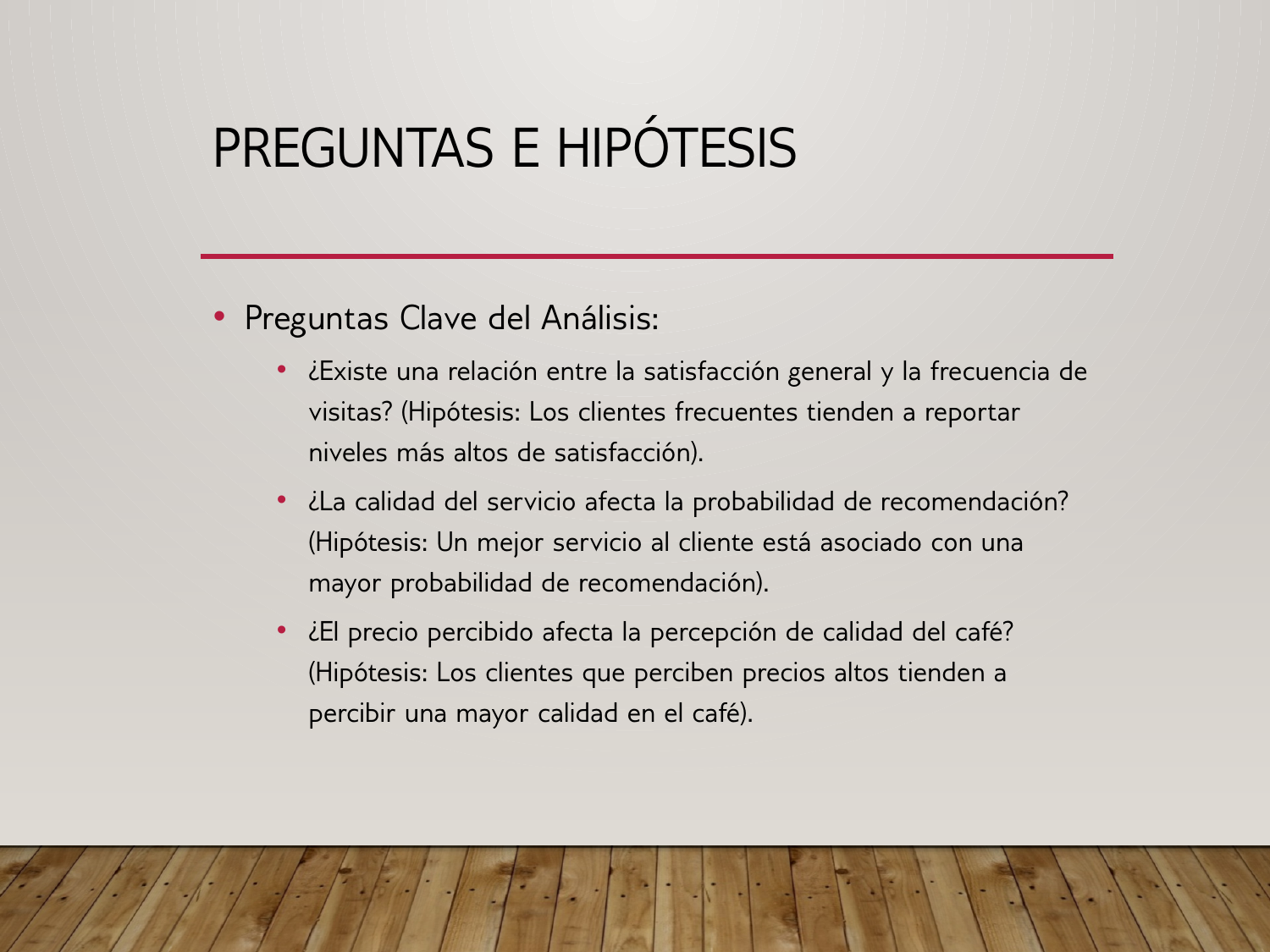

# Preguntas e Hipótesis
Preguntas Clave del Análisis:
¿Existe una relación entre la satisfacción general y la frecuencia de visitas? (Hipótesis: Los clientes frecuentes tienden a reportar niveles más altos de satisfacción).
¿La calidad del servicio afecta la probabilidad de recomendación? (Hipótesis: Un mejor servicio al cliente está asociado con una mayor probabilidad de recomendación).
¿El precio percibido afecta la percepción de calidad del café? (Hipótesis: Los clientes que perciben precios altos tienden a percibir una mayor calidad en el café).